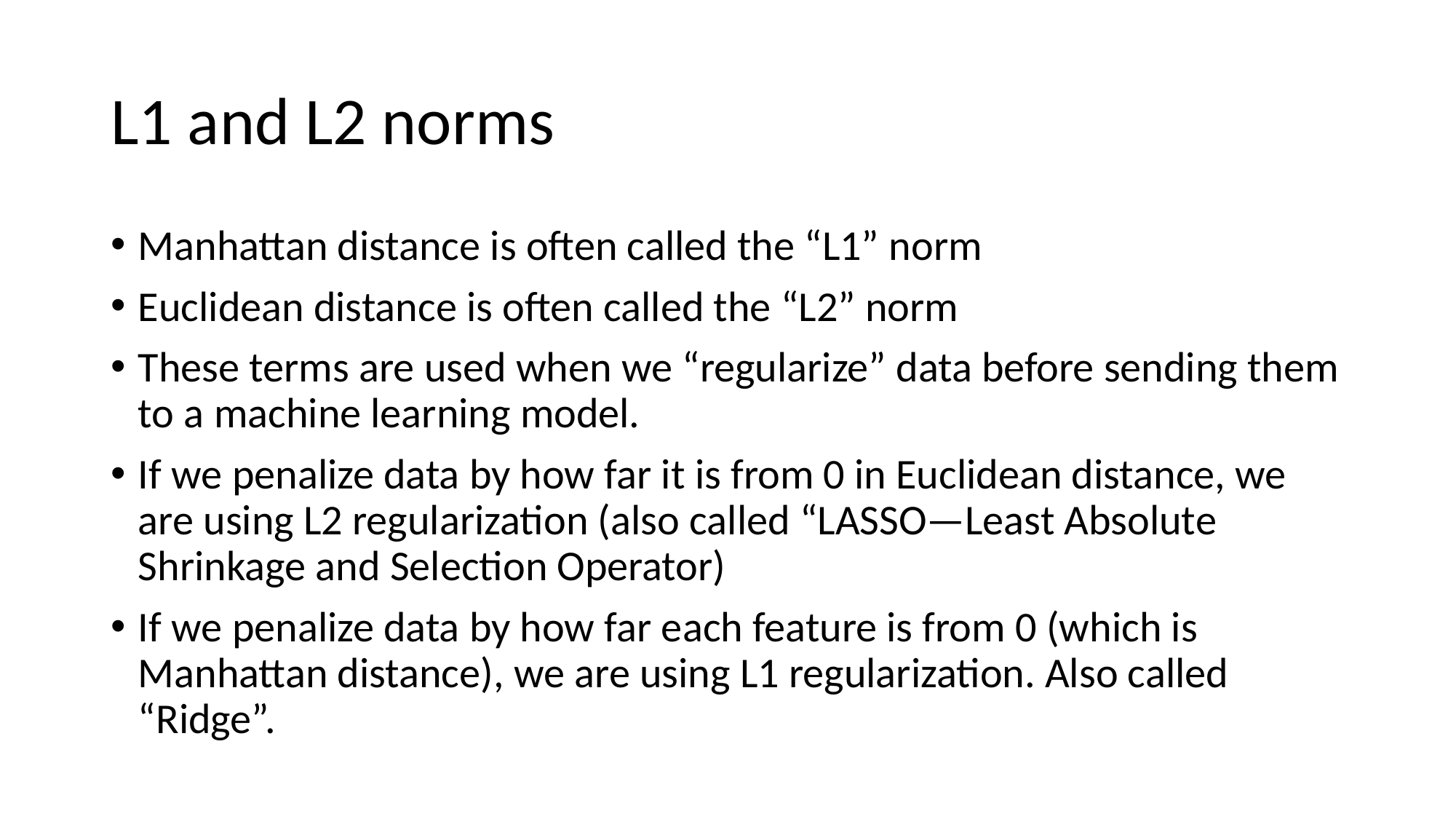

# L1 and L2 norms
Manhattan distance is often called the “L1” norm
Euclidean distance is often called the “L2” norm
These terms are used when we “regularize” data before sending them to a machine learning model.
If we penalize data by how far it is from 0 in Euclidean distance, we are using L2 regularization (also called “LASSO—Least Absolute Shrinkage and Selection Operator)
If we penalize data by how far each feature is from 0 (which is Manhattan distance), we are using L1 regularization. Also called “Ridge”.